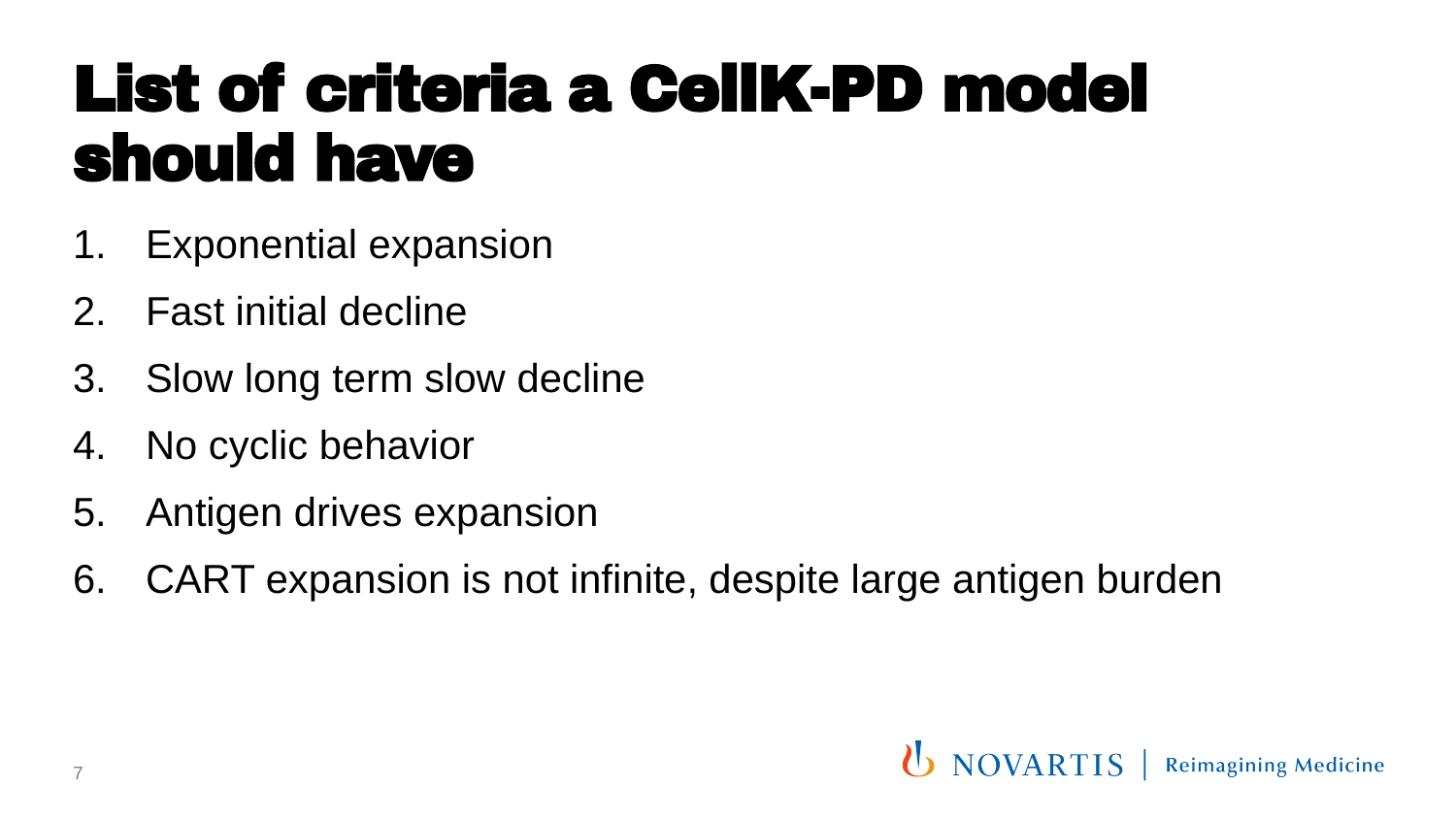

# List of criteria a CellK-PD model should have
Exponential expansion
Fast initial decline
Slow long term slow decline
No cyclic behavior
Antigen drives expansion
CART expansion is not infinite, despite large antigen burden

7